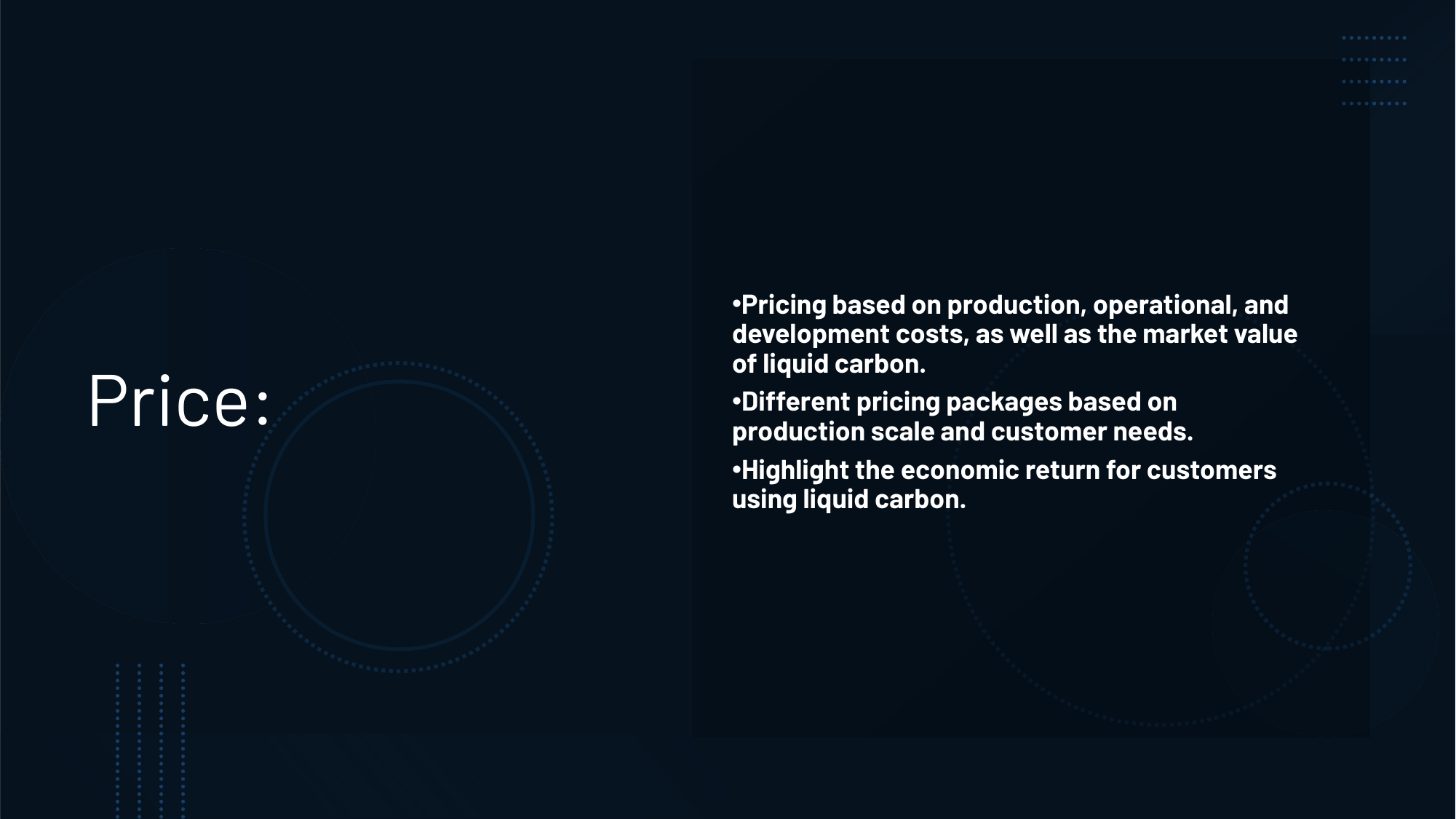

Price:
Pricing based on production, operational, and development costs, as well as the market value of liquid carbon.
Different pricing packages based on production scale and customer needs.
Highlight the economic return for customers using liquid carbon.